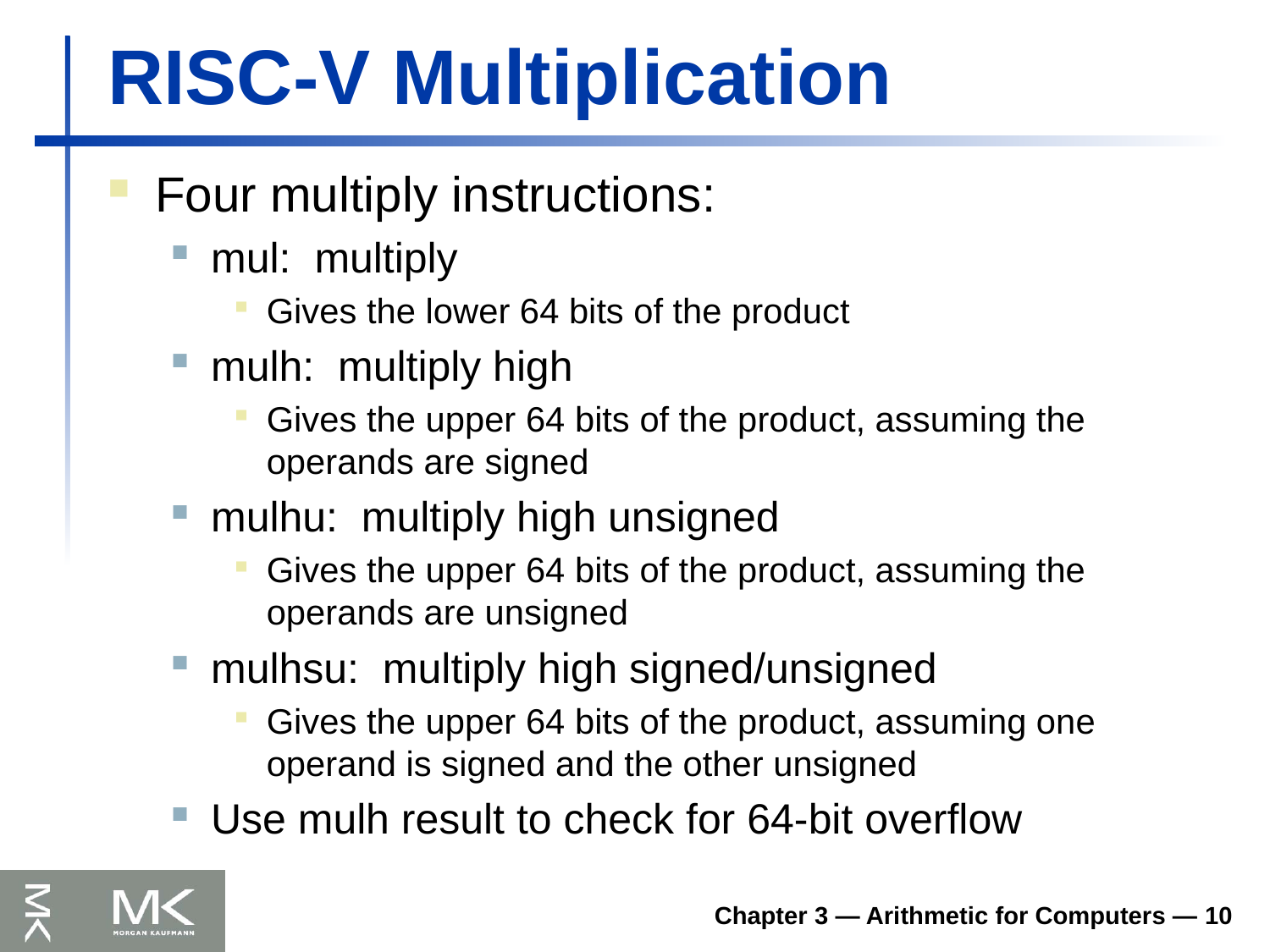

# RISC-V Multiplication
Four multiply instructions:
mul:  multiply
Gives the lower 64 bits of the product
mulh:  multiply high
Gives the upper 64 bits of the product, assuming the operands are signed
mulhu:  multiply high unsigned
Gives the upper 64 bits of the product, assuming the operands are unsigned
mulhsu:  multiply high signed/unsigned
Gives the upper 64 bits of the product, assuming one operand is signed and the other unsigned
Use mulh result to check for 64-bit overflow
Chapter 3 — Arithmetic for Computers — 10